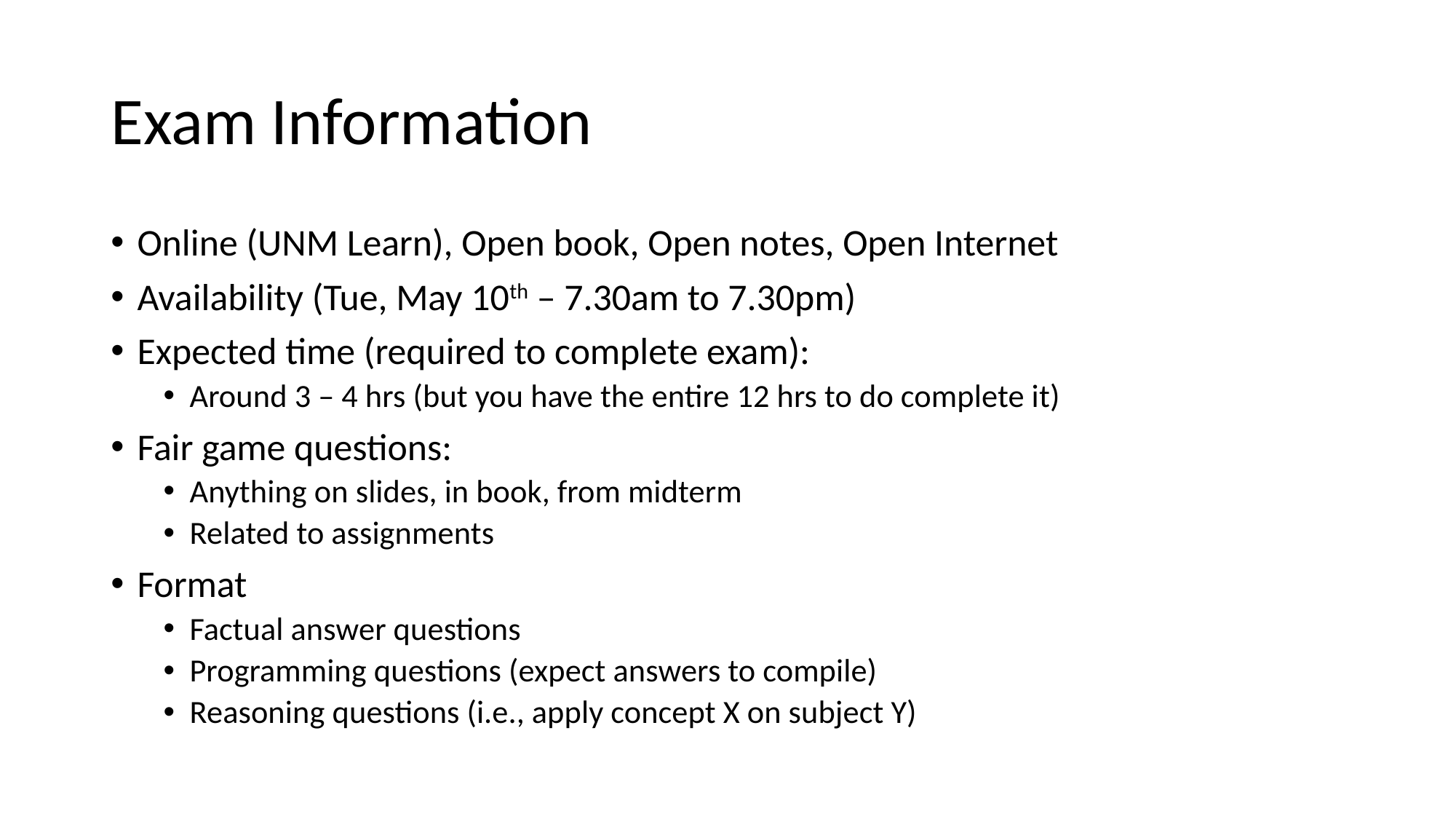

# Exam Information
Online (UNM Learn), Open book, Open notes, Open Internet
Availability (Tue, May 10th – 7.30am to 7.30pm)
Expected time (required to complete exam):
Around 3 – 4 hrs (but you have the entire 12 hrs to do complete it)
Fair game questions:
Anything on slides, in book, from midterm
Related to assignments
Format
Factual answer questions
Programming questions (expect answers to compile)
Reasoning questions (i.e., apply concept X on subject Y)